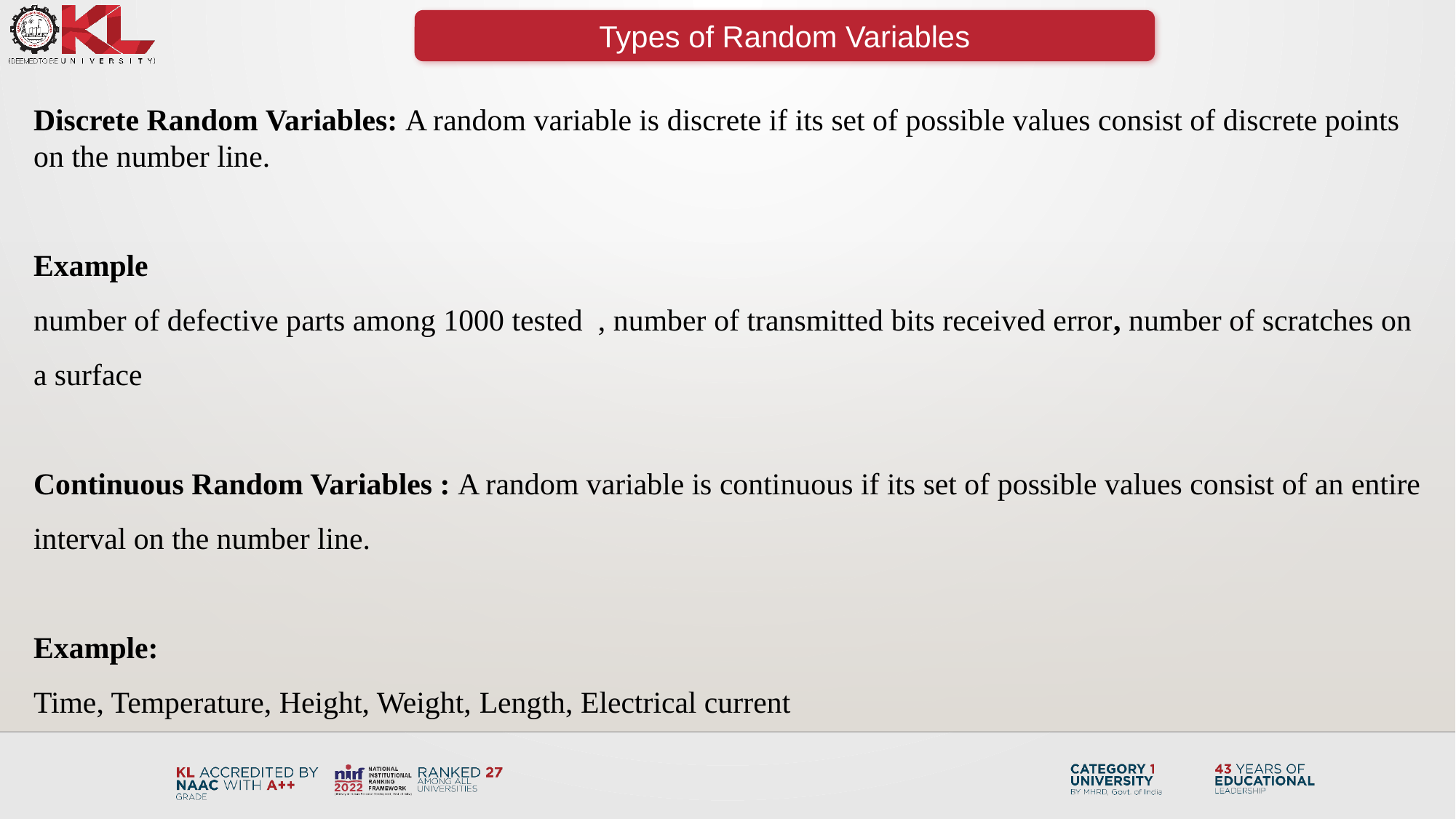

Types of Random Variables
Discrete Random Variables: A random variable is discrete if its set of possible values consist of discrete points on the number line.

Example
number of defective parts among 1000 tested  , number of transmitted bits received error, number of scratches on a surface

Continuous Random Variables : A random variable is continuous if its set of possible values consist of an entire interval on the number line.

Example:
Time, Temperature, Height, Weight, Length, Electrical current